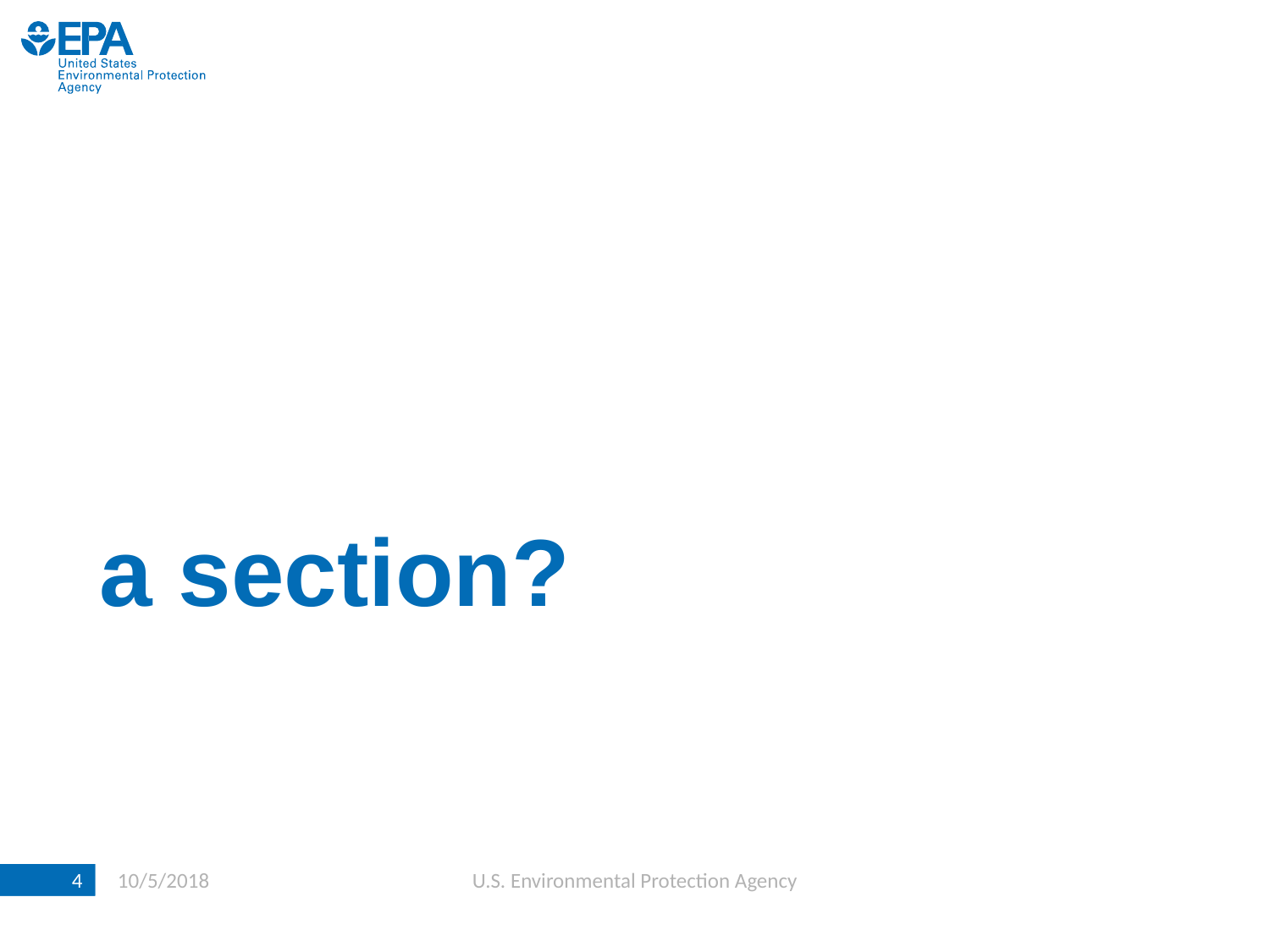

# a section?

4
10/5/2018
U.S. Environmental Protection Agency